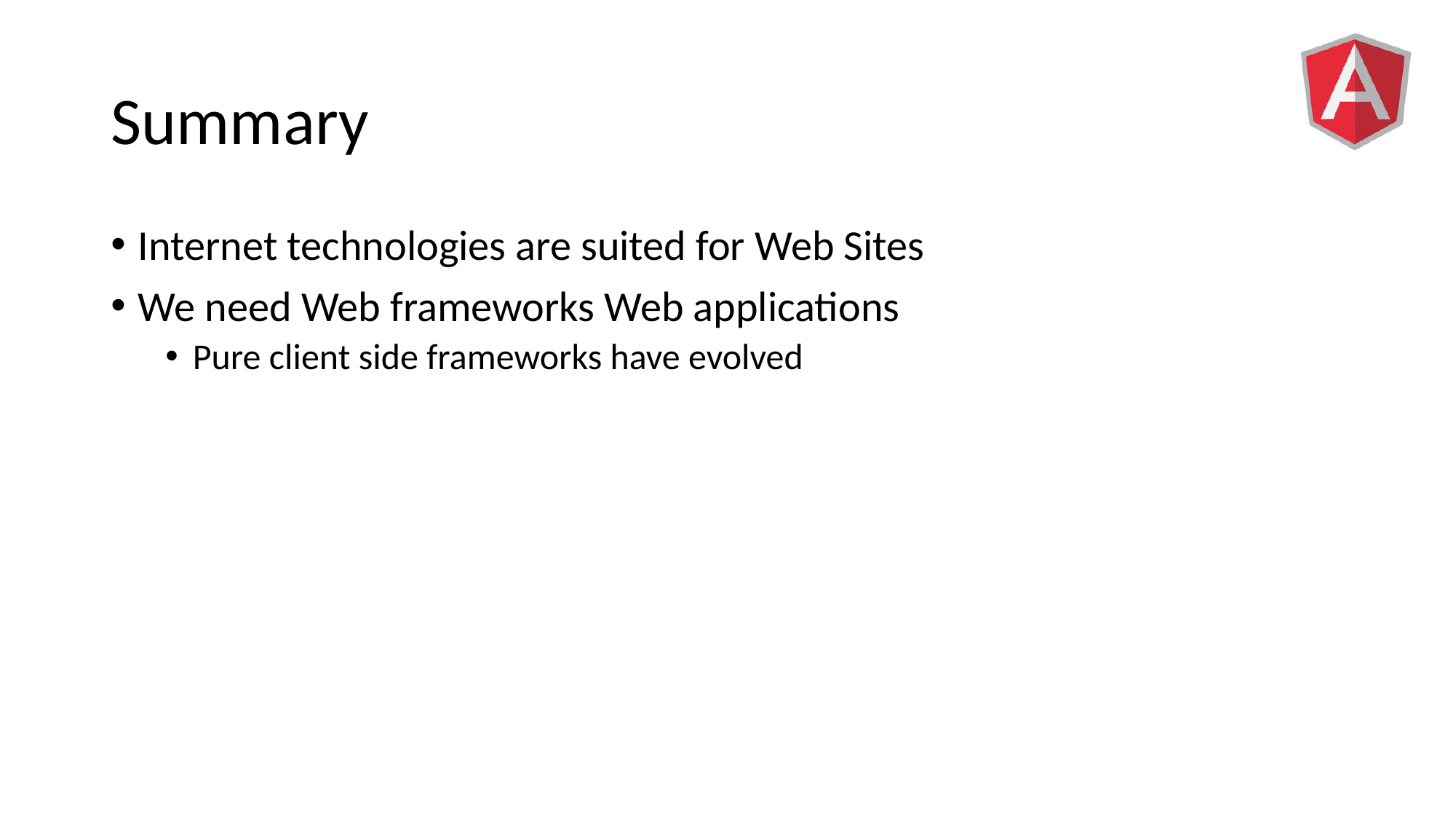

# Summary
Internet technologies are suited for Web Sites
We need Web frameworks Web applications
Pure client side frameworks have evolved